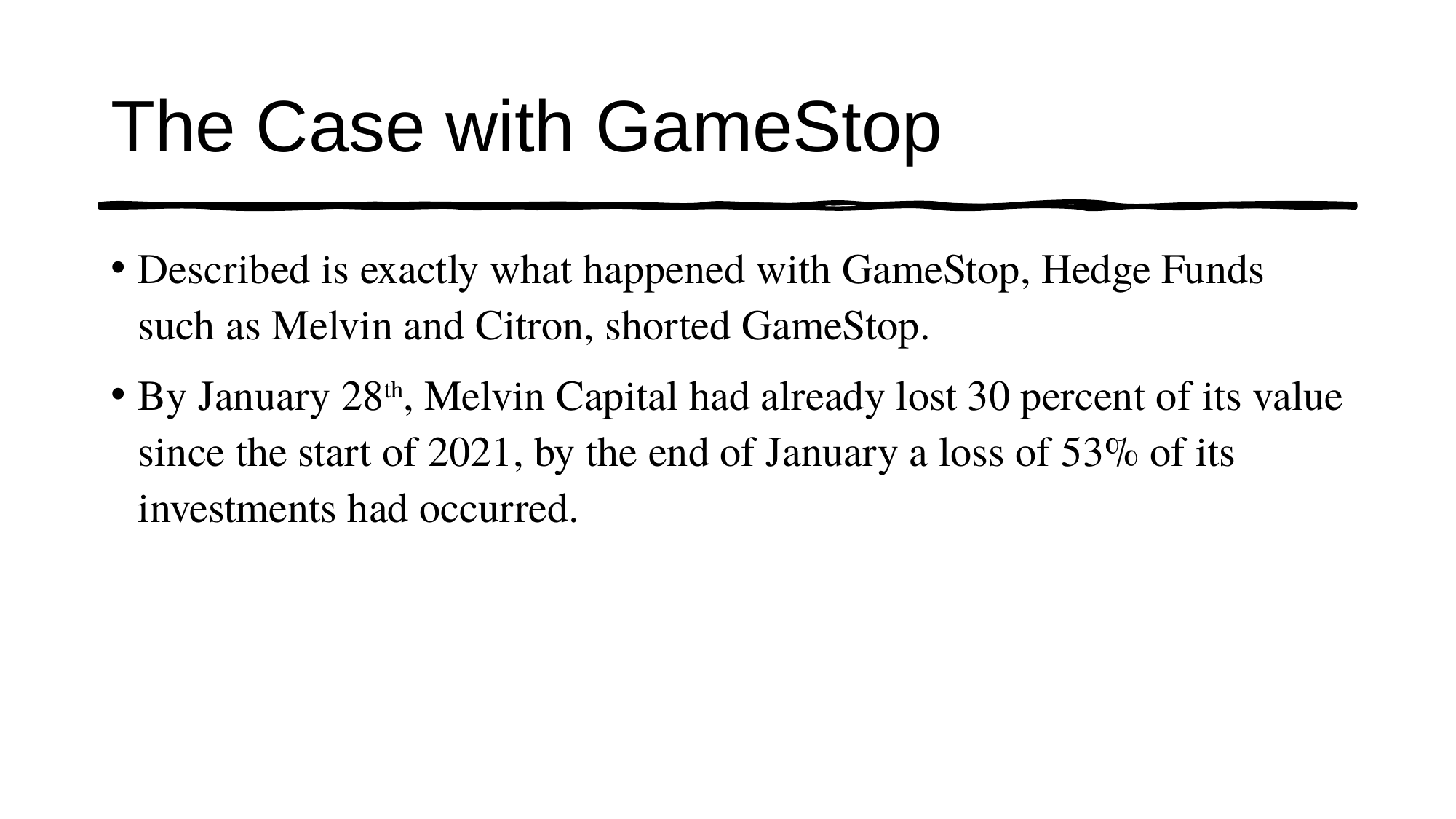

# The Case with GameStop
Described is exactly what happened with GameStop, Hedge Funds such as Melvin and Citron, shorted GameStop.
By January 28th, Melvin Capital had already lost 30 percent of its value since the start of 2021, by the end of January a loss of 53% of its investments had occurred.